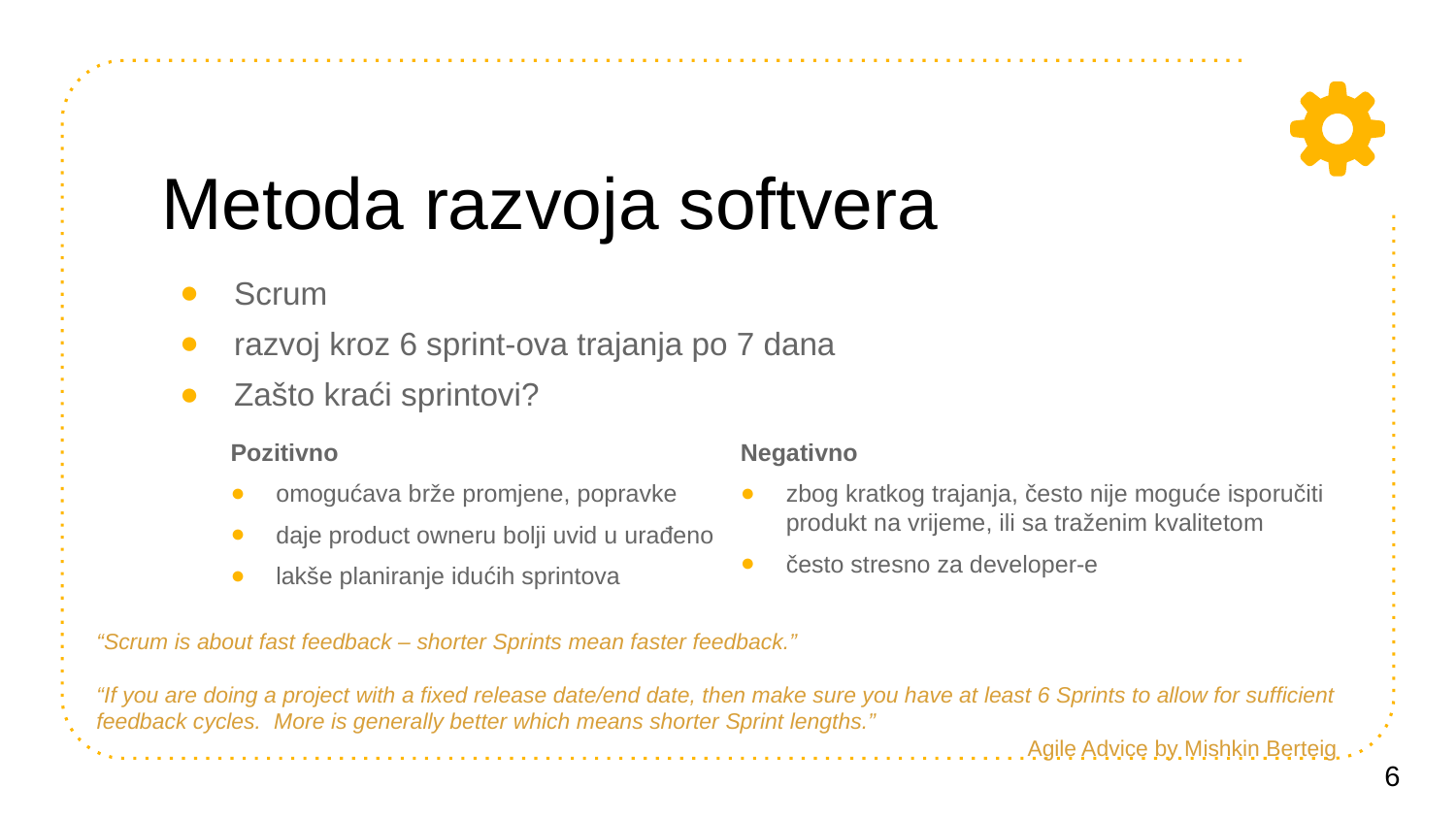

# Metoda razvoja softvera
Scrum
razvoj kroz 6 sprint-ova trajanja po 7 dana
Zašto kraći sprintovi?

Pozitivno
omogućava brže promjene, popravke
daje product owneru bolji uvid u urađeno
lakše planiranje idućih sprintova
Negativno
zbog kratkog trajanja, često nije moguće isporučiti produkt na vrijeme, ili sa traženim kvalitetom
često stresno za developer-e
“Scrum is about fast feedback – shorter Sprints mean faster feedback.”

“If you are doing a project with a fixed release date/end date, then make sure you have at least 6 Sprints to allow for sufficient feedback cycles.  More is generally better which means shorter Sprint lengths.”
Agile Advice by Mishkin Berteig
6